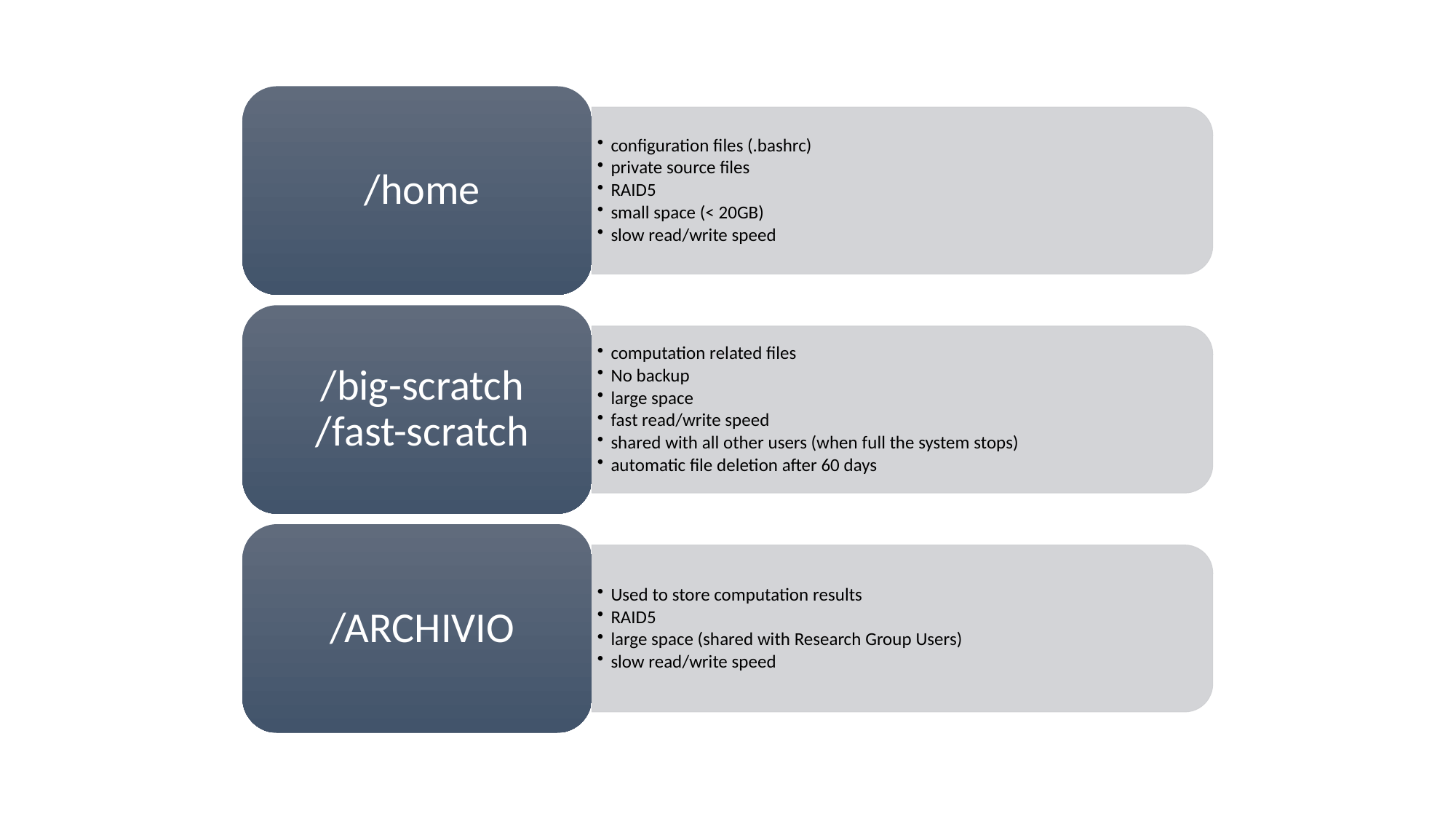

configuration files (.bashrc)
private source files
RAID5
small space (< 20GB)
slow read/write speed
/home
computation related files
No backup
large space
fast read/write speed
shared with all other users (when full the system stops)
automatic file deletion after 60 days
/big-scratch
/fast-scratch
Used to store computation results
RAID5
large space (shared with Research Group Users)
slow read/write speed
/ARCHIVIO